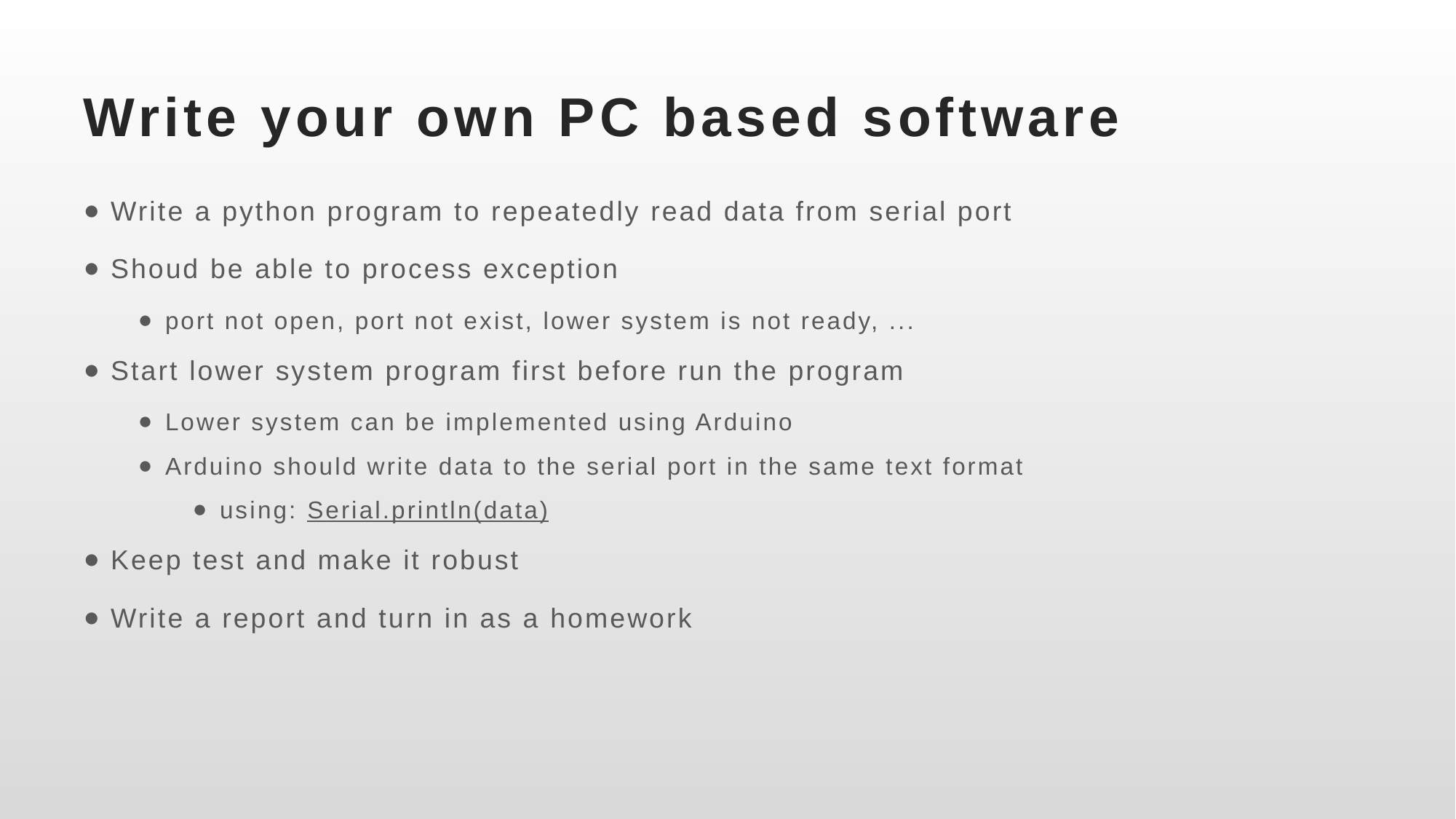

# Write your own PC based software
Write a python program to repeatedly read data from serial port
Shoud be able to process exception
port not open, port not exist, lower system is not ready, ...
Start lower system program first before run the program
Lower system can be implemented using Arduino
Arduino should write data to the serial port in the same text format
using: Serial.println(data)
Keep test and make it robust
Write a report and turn in as a homework